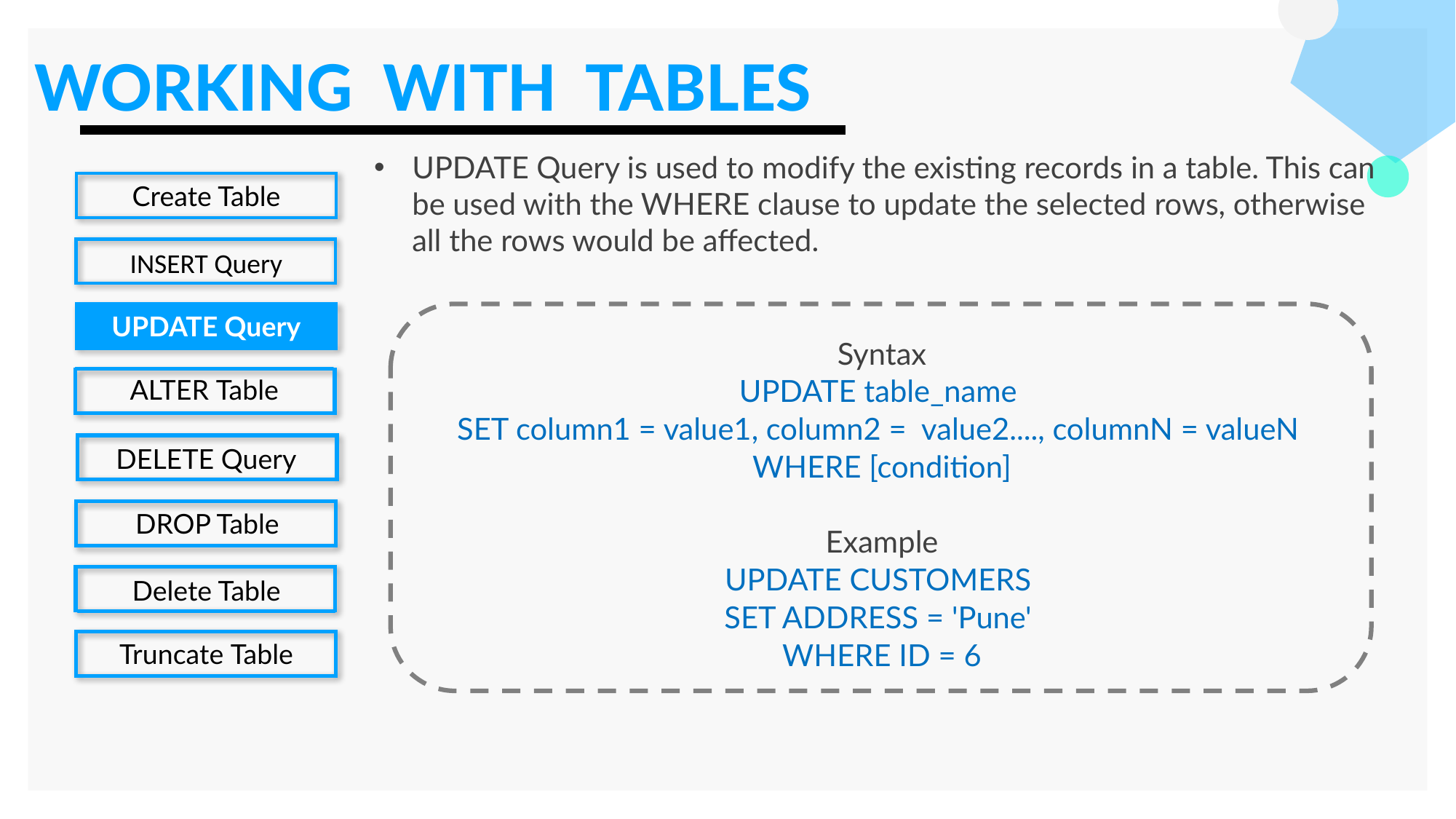

WORKING  WITH  TABLES
UPDATE Query is used to modify the existing records in a table. This can be used with the WHERE clause to update the selected rows, otherwise all the rows would be affected.

Syntax
UPDATE table_name
SET column1 = value1, column2 =  value2...., columnN = valueN
WHERE [condition]

Example
UPDATE CUSTOMERS
SET ADDRESS = 'Pune'
WHERE ID = 6

Create Table

INSERT Query

UPDATE Query
ALTER Table

DELETE Query

DROP Table

Delete Table

Truncate Table